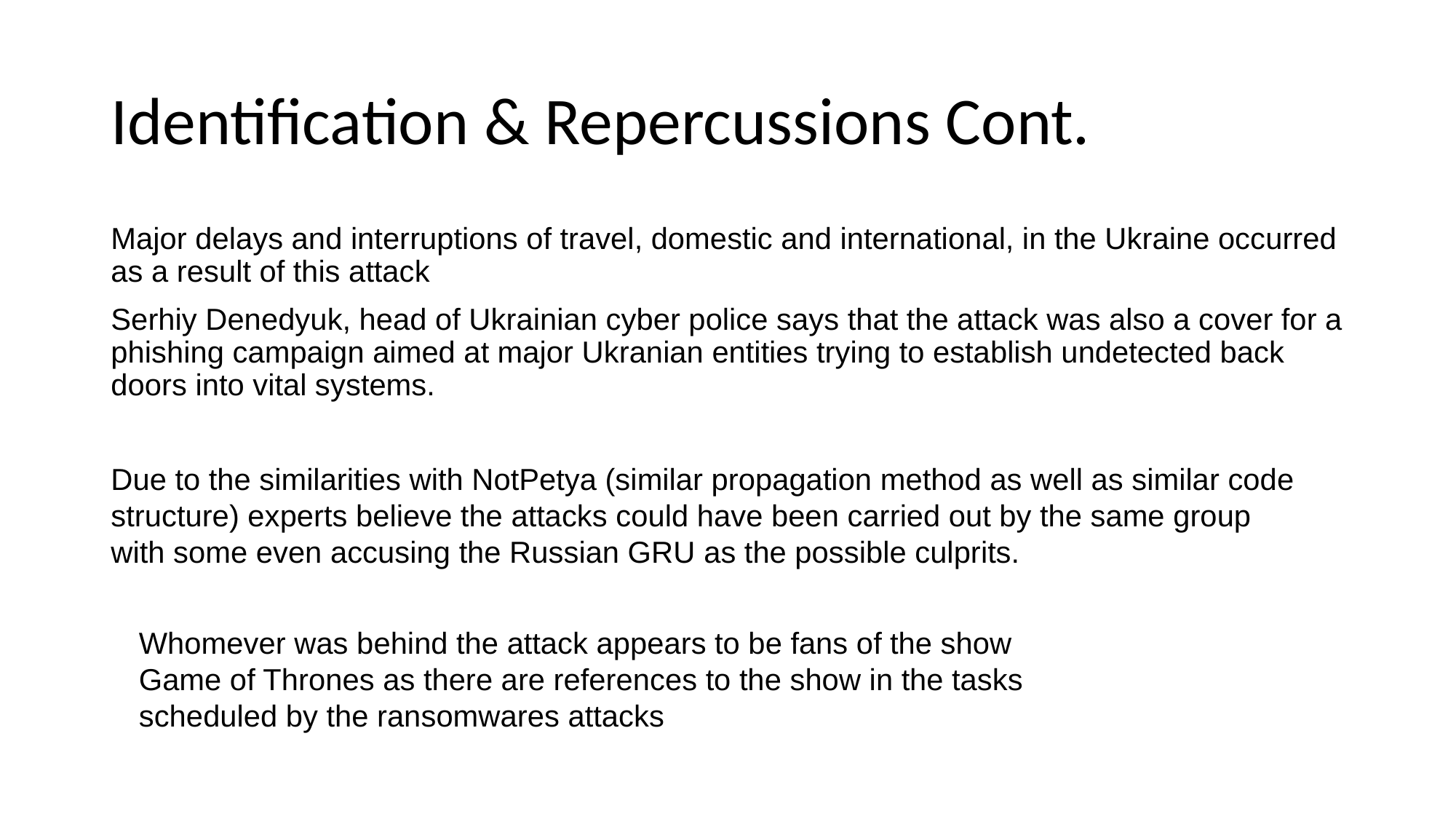

# Identification & Repercussions Cont.
Major delays and interruptions of travel, domestic and international, in the Ukraine occurred as a result of this attack
Serhiy Denedyuk, head of Ukrainian cyber police says that the attack was also a cover for a phishing campaign aimed at major Ukranian entities trying to establish undetected back doors into vital systems.

Due to the similarities with NotPetya (similar propagation method as well as similar code structure) experts believe the attacks could have been carried out by the same group with some even accusing the Russian GRU as the possible culprits.
Whomever was behind the attack appears to be fans of the show Game of Thrones as there are references to the show in the tasks scheduled by the ransomwares attacks